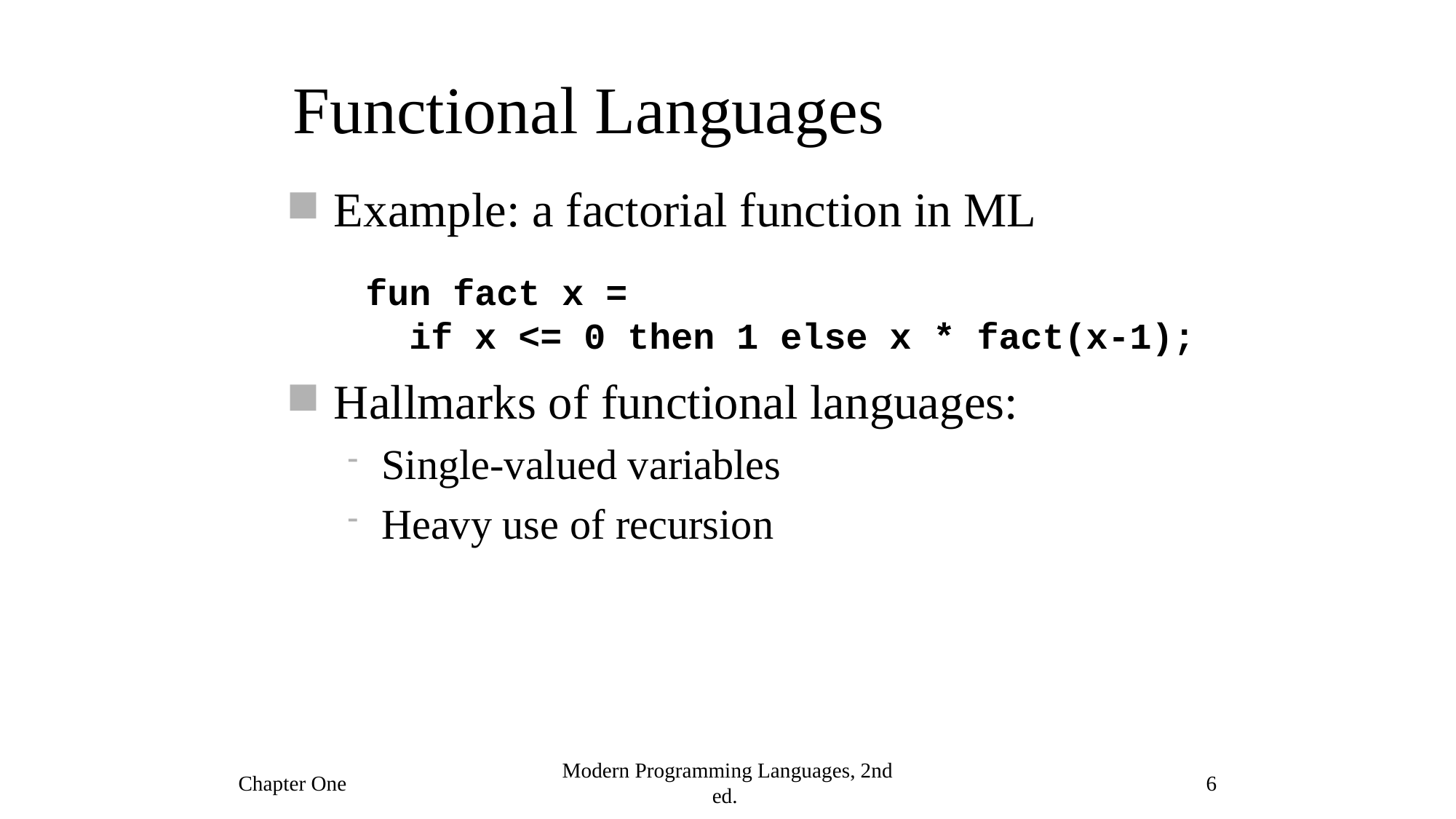

Functional Languages
Example: a factorial function in ML
Hallmarks of functional languages:
Single-valued variables
Heavy use of recursion
fun fact x =
  if x <= 0 then 1 else x * fact(x-1);
Chapter One
Modern Programming Languages, 2nd ed.
6